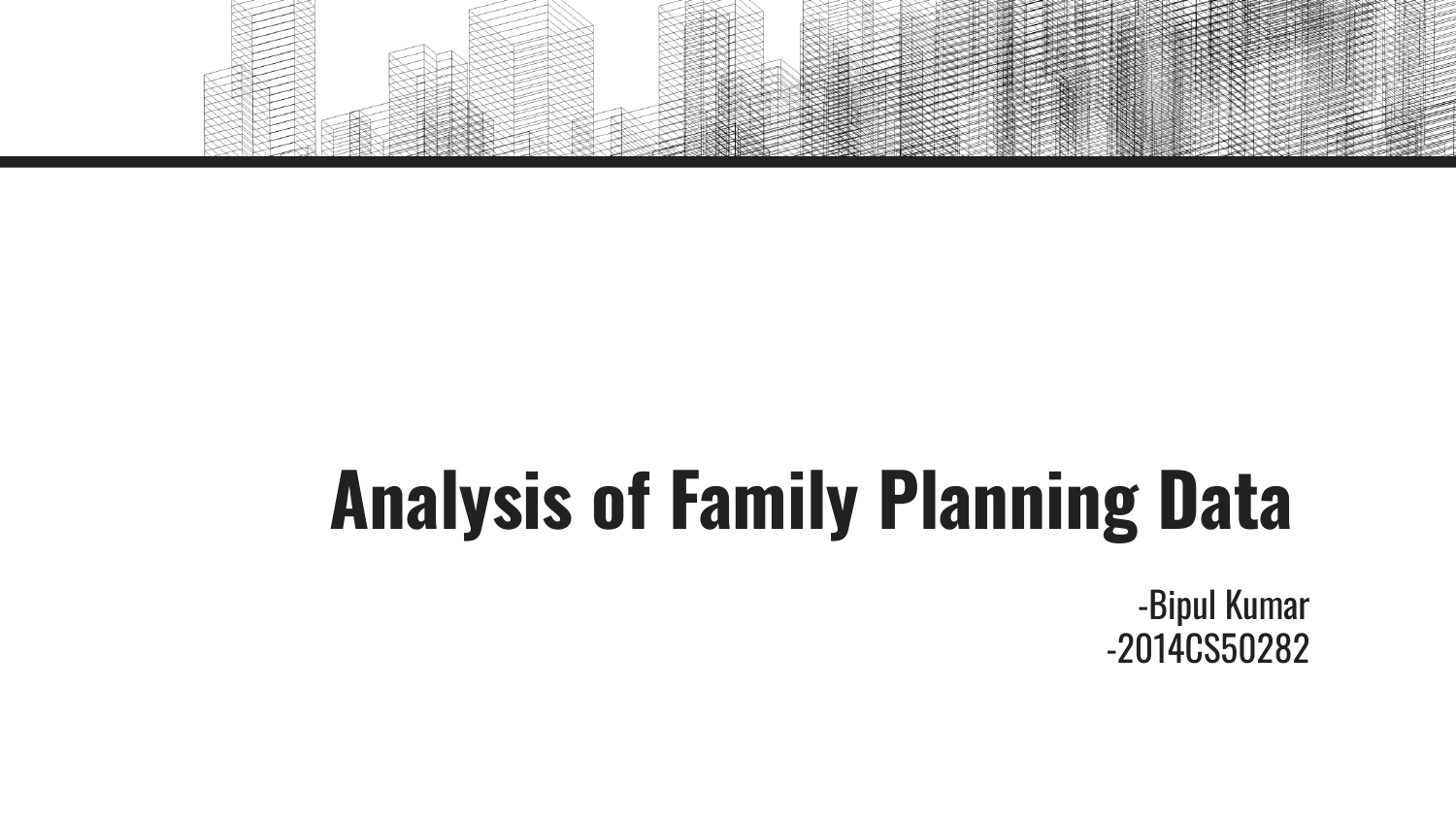

# Analysis of Family Planning Data
-Bipul Kumar
-2014CS50282